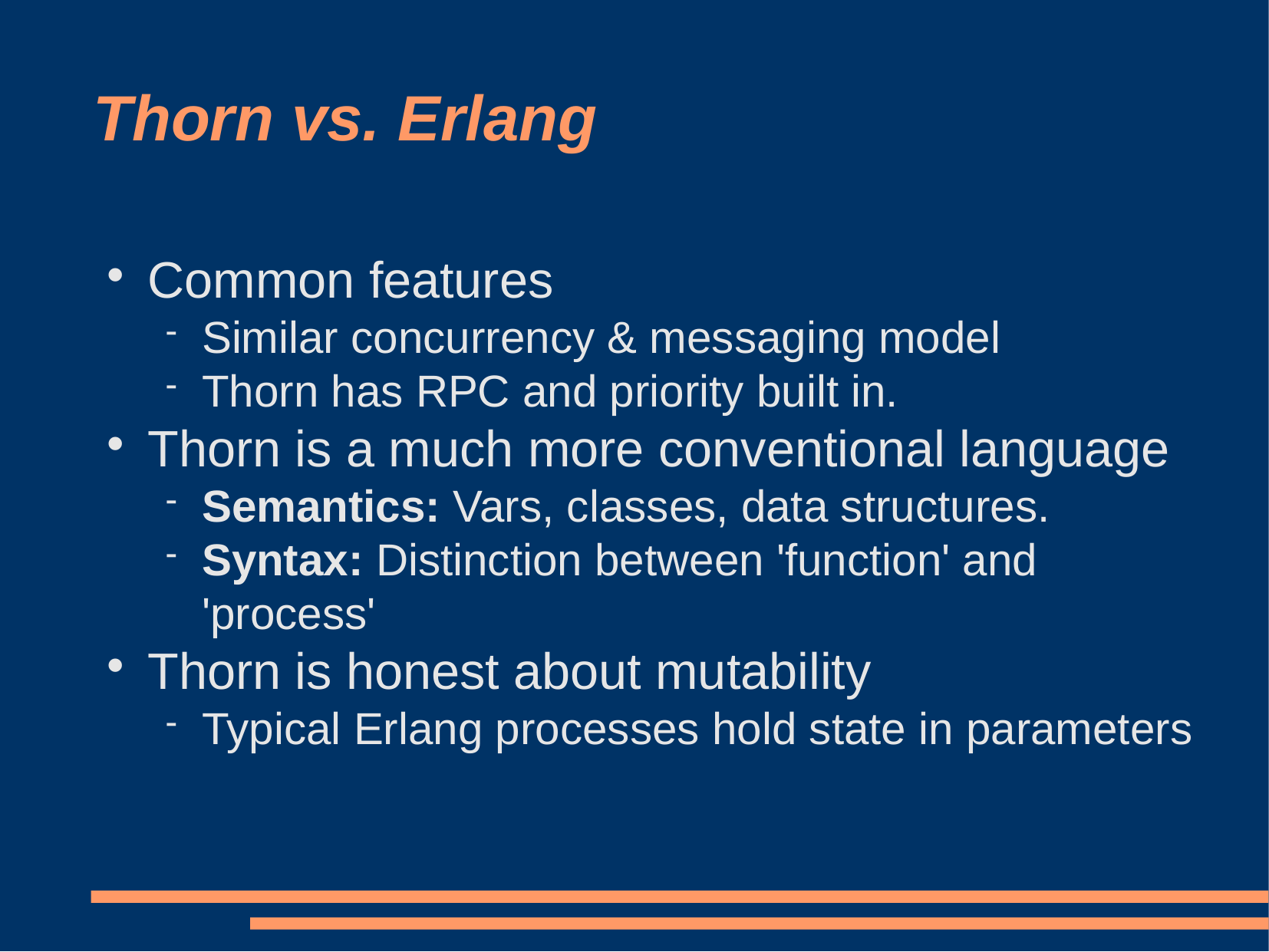

# Thorn vs. Erlang
Common features
Similar concurrency & messaging model
Thorn has RPC and priority built in.
Thorn is a much more conventional language
Semantics: Vars, classes, data structures.
Syntax: Distinction between 'function' and 'process'
Thorn is honest about mutability
Typical Erlang processes hold state in parameters